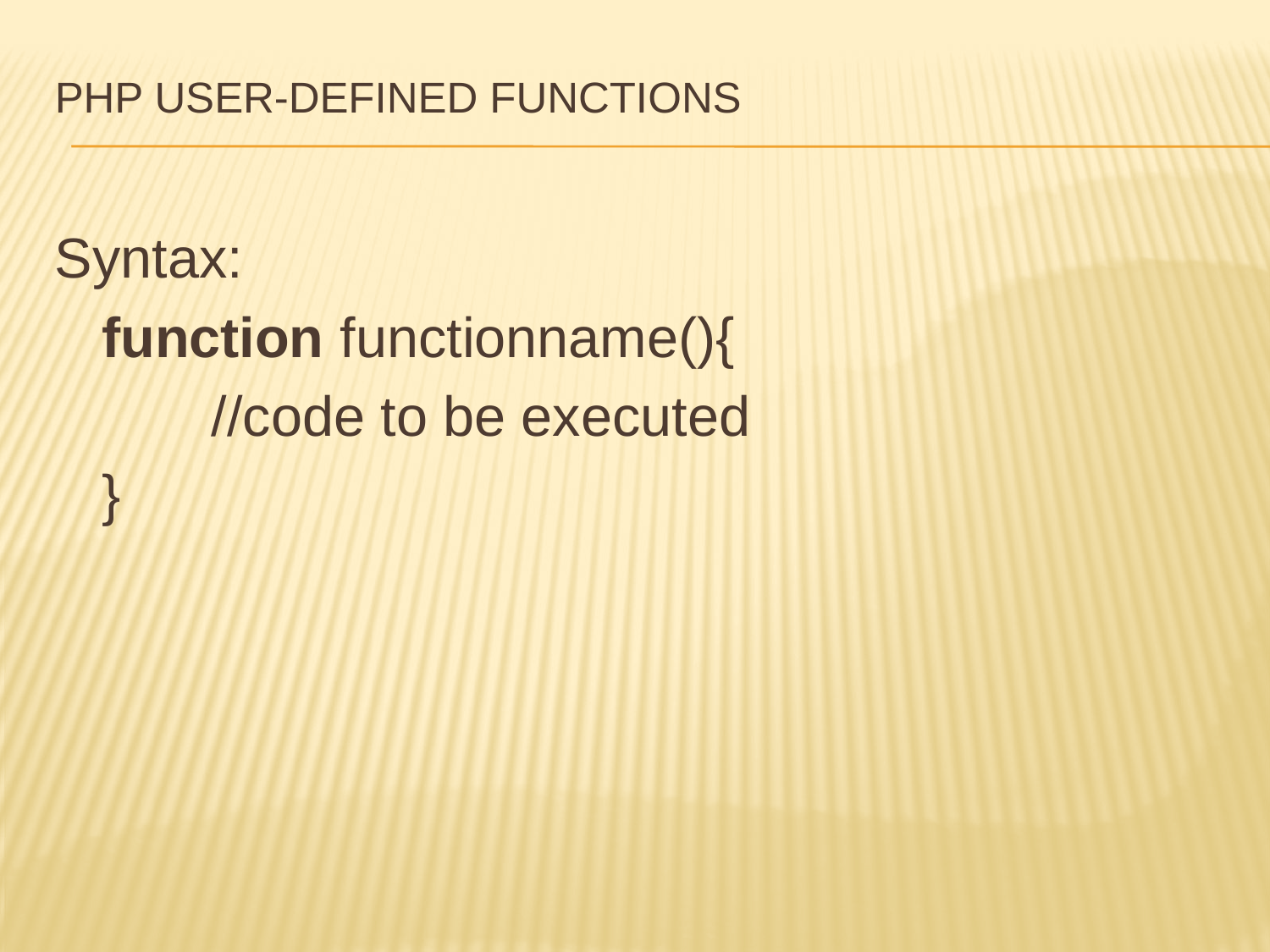

# PHP User-defined Functions
Syntax:
   function functionname(){
          //code to be executed
   }